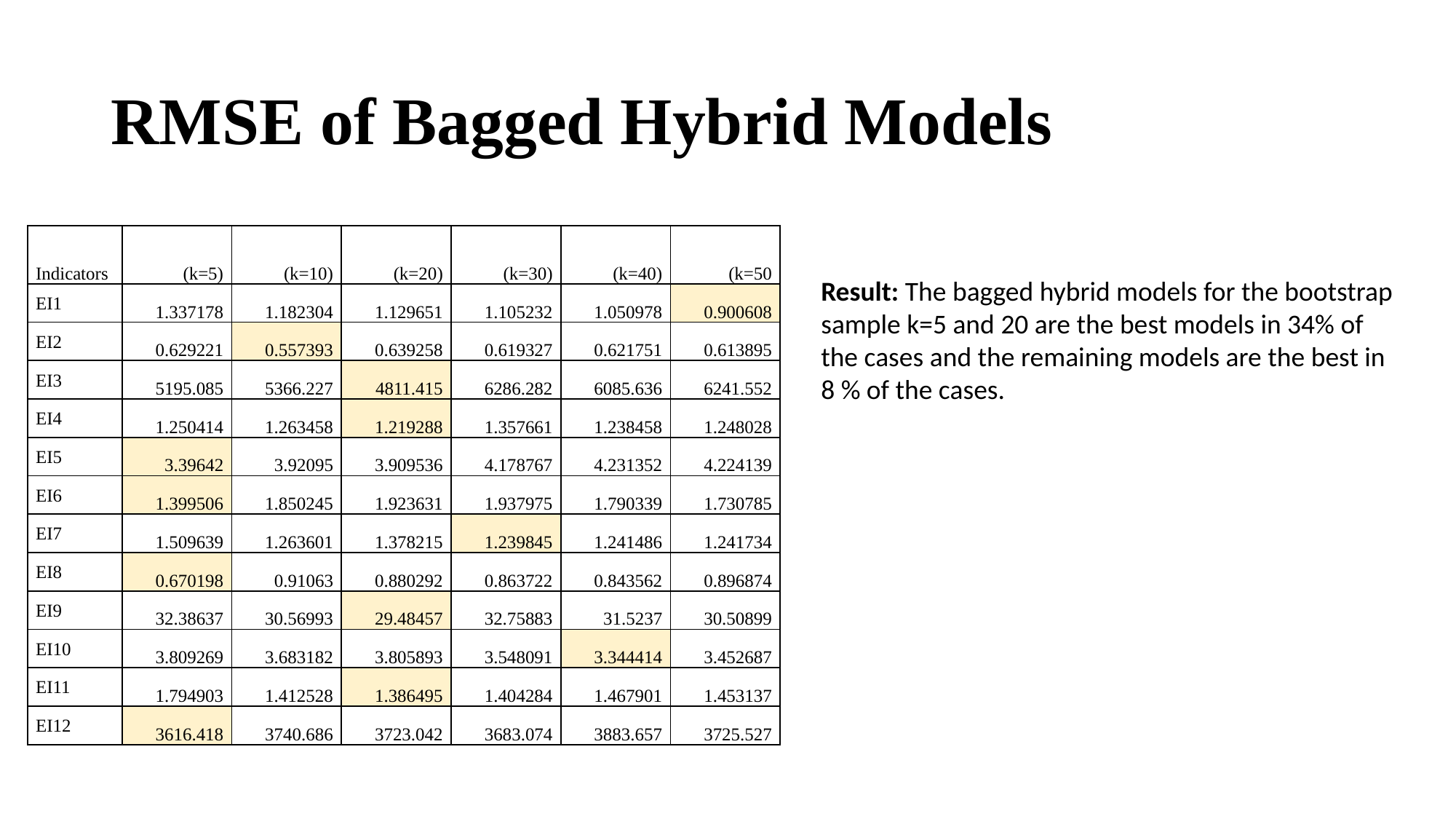

# RMSE of Bagged Hybrid Models
| Indicators | (k=5) | (k=10) | (k=20) | (k=30) | (k=40) | (k=50 |
| --- | --- | --- | --- | --- | --- | --- |
| EI1 | 1.337178 | 1.182304 | 1.129651 | 1.105232 | 1.050978 | 0.900608 |
| EI2 | 0.629221 | 0.557393 | 0.639258 | 0.619327 | 0.621751 | 0.613895 |
| EI3 | 5195.085 | 5366.227 | 4811.415 | 6286.282 | 6085.636 | 6241.552 |
| EI4 | 1.250414 | 1.263458 | 1.219288 | 1.357661 | 1.238458 | 1.248028 |
| EI5 | 3.39642 | 3.92095 | 3.909536 | 4.178767 | 4.231352 | 4.224139 |
| EI6 | 1.399506 | 1.850245 | 1.923631 | 1.937975 | 1.790339 | 1.730785 |
| EI7 | 1.509639 | 1.263601 | 1.378215 | 1.239845 | 1.241486 | 1.241734 |
| EI8 | 0.670198 | 0.91063 | 0.880292 | 0.863722 | 0.843562 | 0.896874 |
| EI9 | 32.38637 | 30.56993 | 29.48457 | 32.75883 | 31.5237 | 30.50899 |
| EI10 | 3.809269 | 3.683182 | 3.805893 | 3.548091 | 3.344414 | 3.452687 |
| EI11 | 1.794903 | 1.412528 | 1.386495 | 1.404284 | 1.467901 | 1.453137 |
| EI12 | 3616.418 | 3740.686 | 3723.042 | 3683.074 | 3883.657 | 3725.527 |
Result: The bagged hybrid models for the bootstrap sample k=5 and 20 are the best models in 34% of the cases and the remaining models are the best in 8 % of the cases.